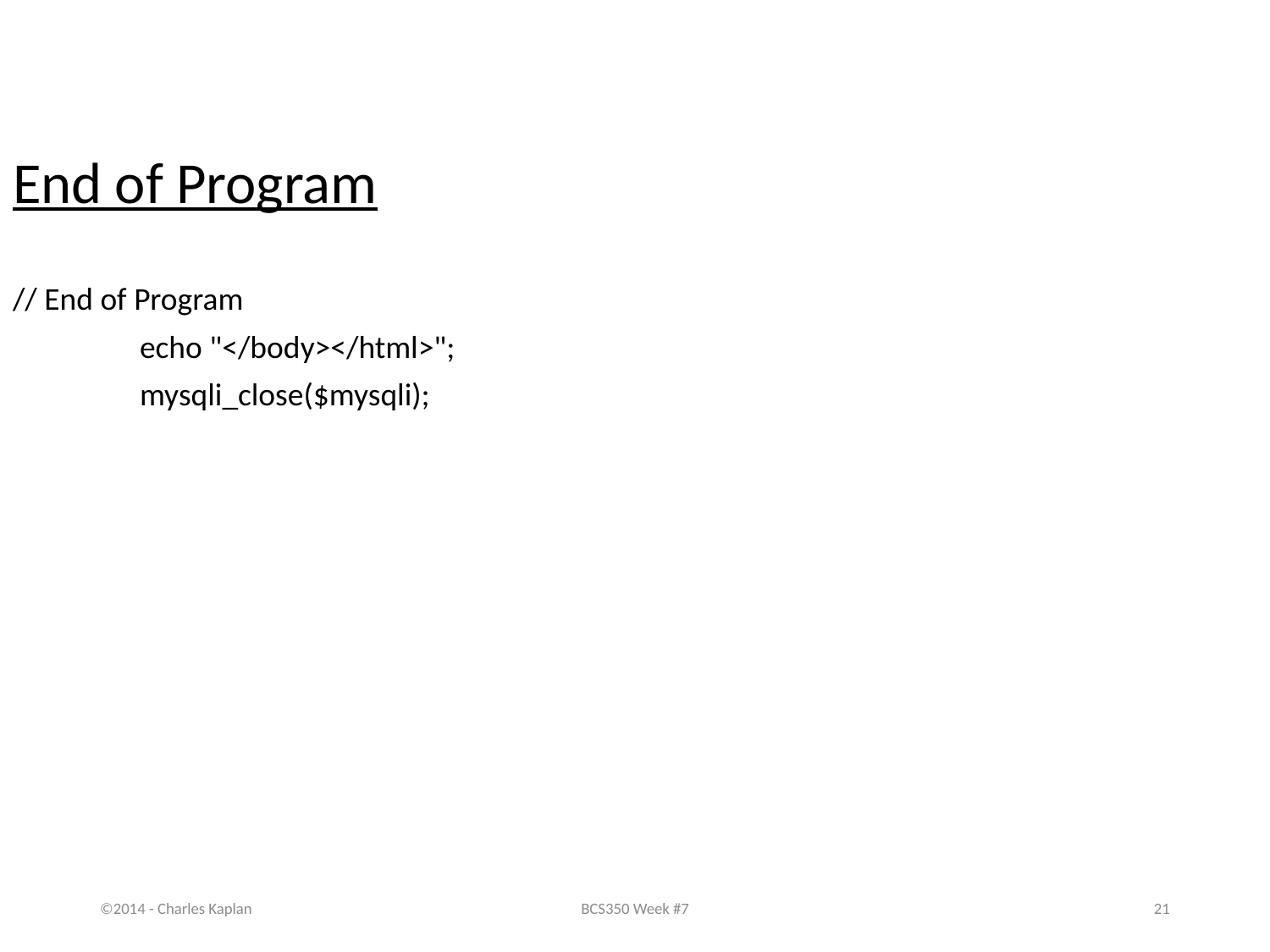

End of Program
// End of Program
	echo "</body></html>";
	mysqli_close($mysqli);
©2014 - Charles Kaplan
BCS350 Week #7
21